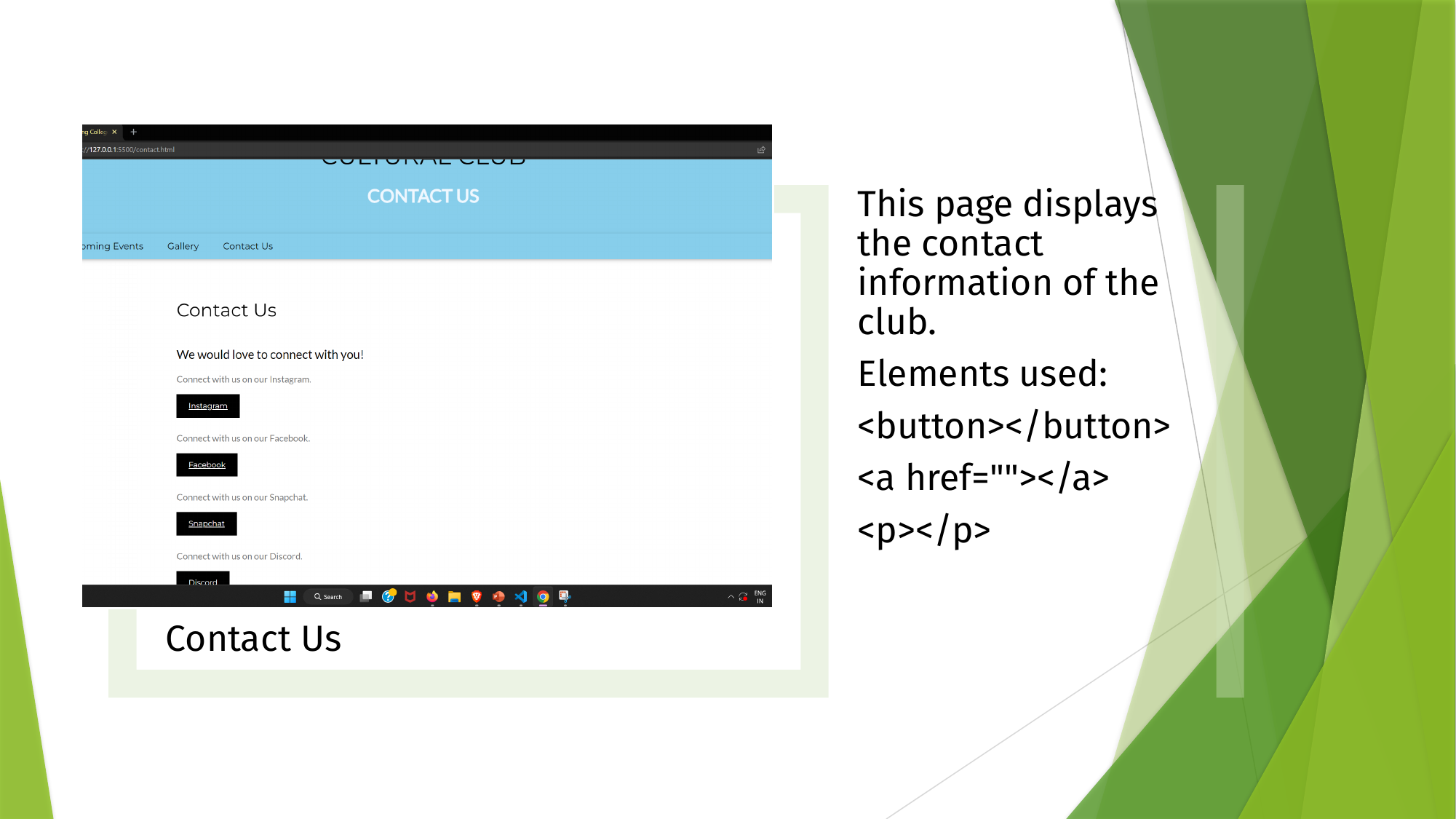

Contact Us
This page displays the contact information of the club.
Elements used:
<button></button>
<a href=""></a>
<p></p>